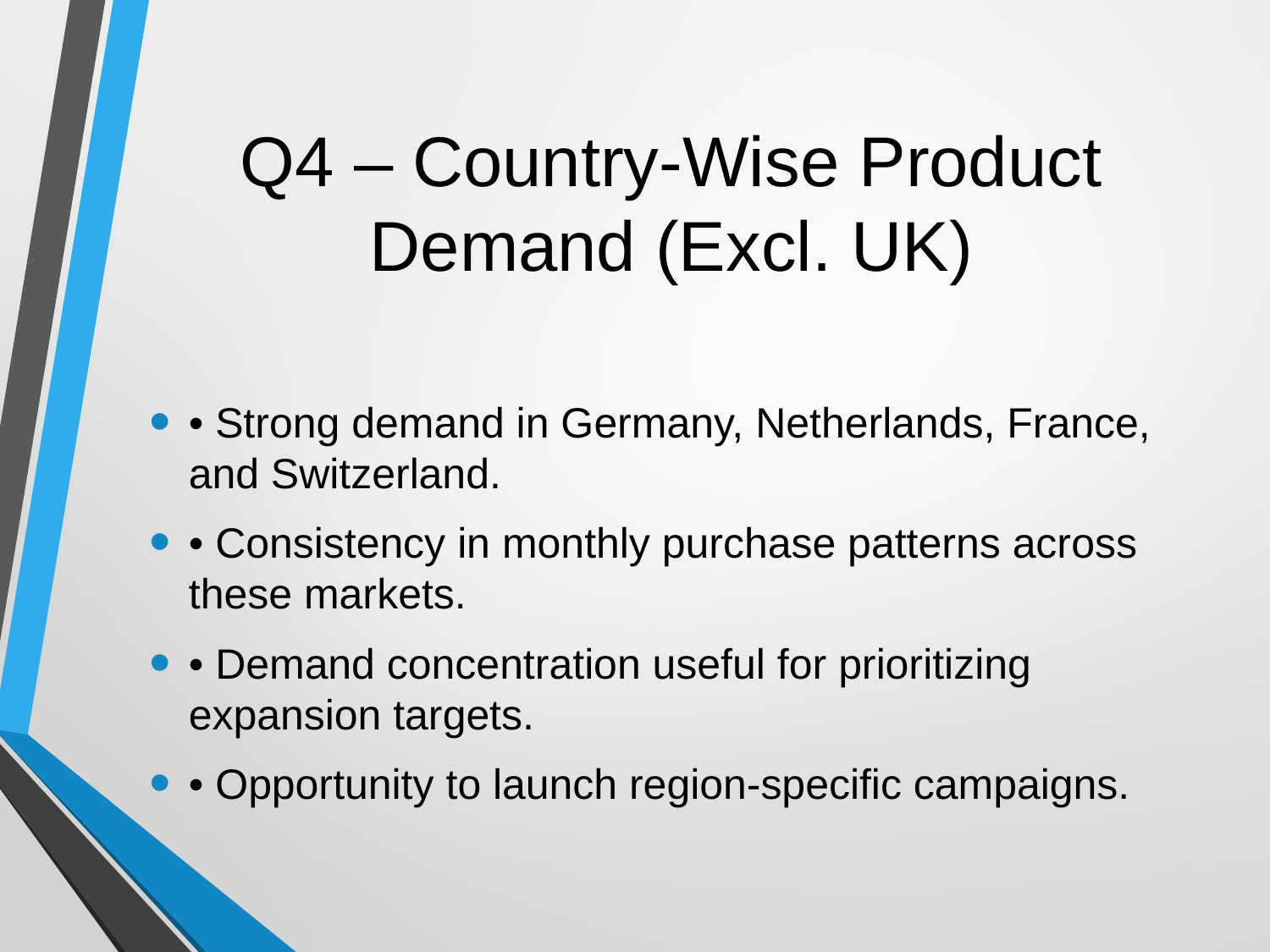

# Q4 – Country-Wise Product Demand (Excl. UK)
• Strong demand in Germany, Netherlands, France, and Switzerland.
• Consistency in monthly purchase patterns across these markets.
• Demand concentration useful for prioritizing expansion targets.
• Opportunity to launch region-specific campaigns.